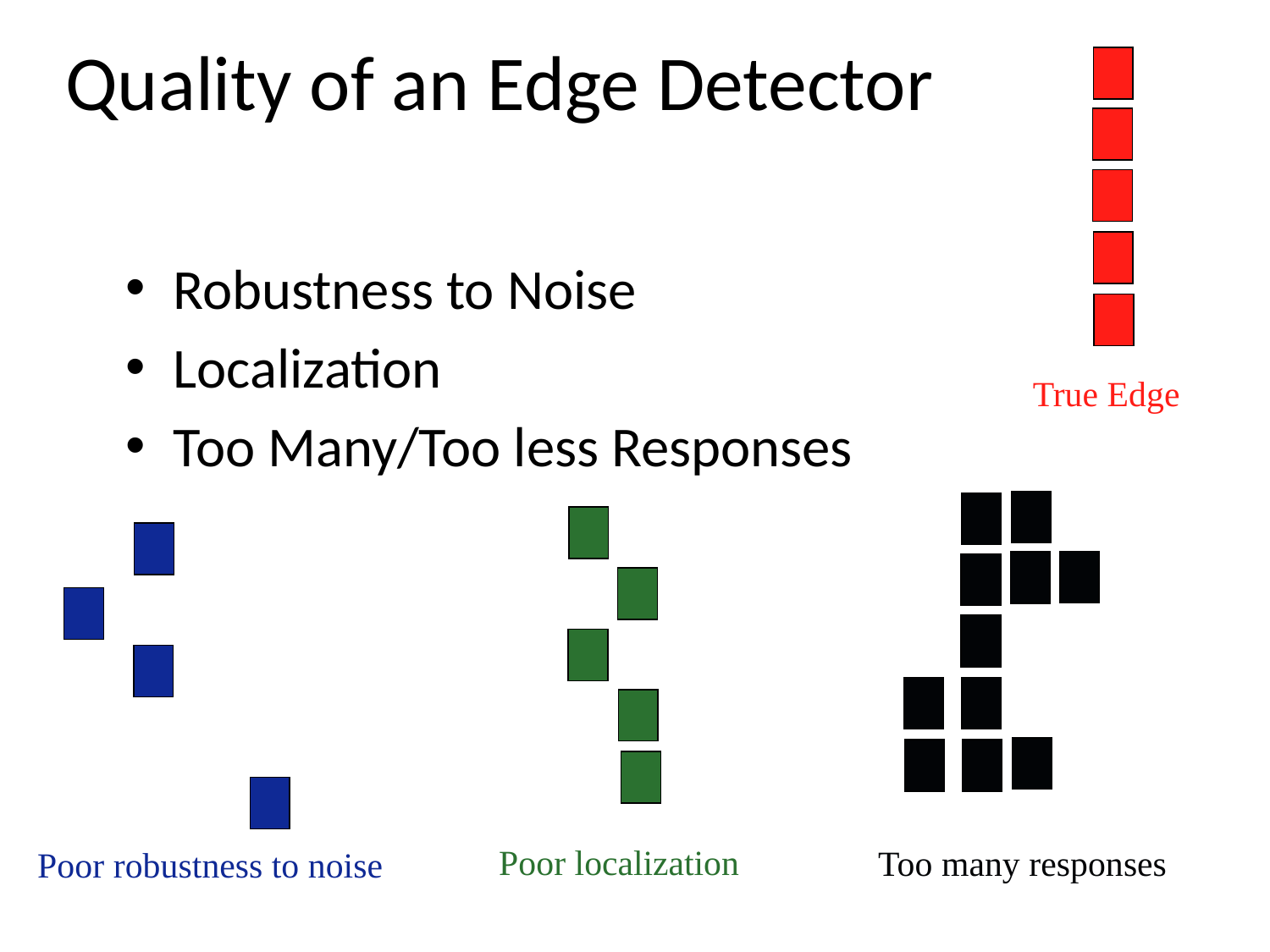

# Quality of an Edge Detector

Robustness to Noise
Localization
Too Many/Too less Responses

True Edge

Poor localization
Too many responses
Poor robustness to noise